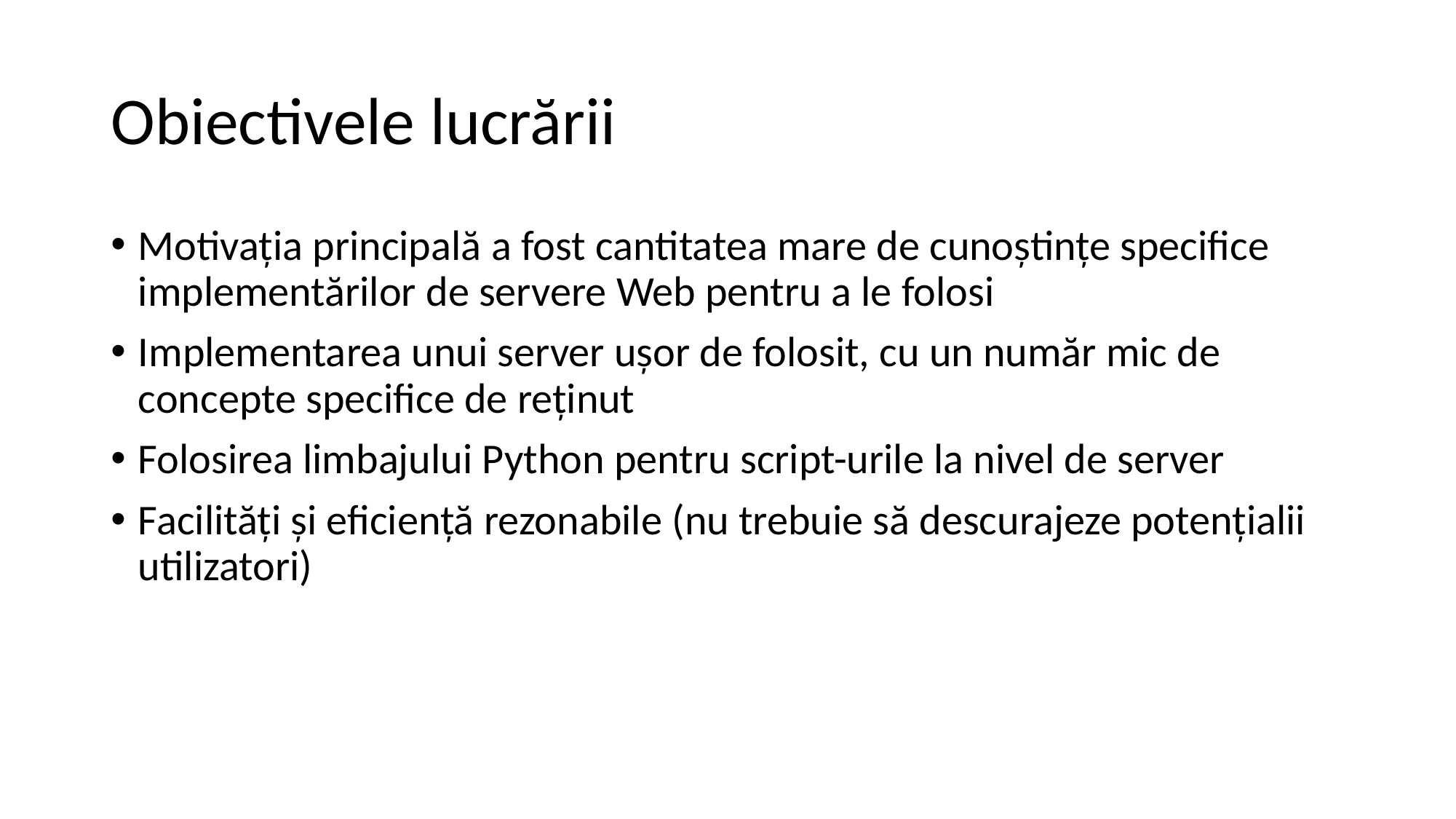

# Obiectivele lucrării
Motivația principală a fost cantitatea mare de cunoștințe specifice implementărilor de servere Web pentru a le folosi
Implementarea unui server ușor de folosit, cu un număr mic de concepte specifice de reținut
Folosirea limbajului Python pentru script-urile la nivel de server
Facilități și eficiență rezonabile (nu trebuie să descurajeze potențialii utilizatori)